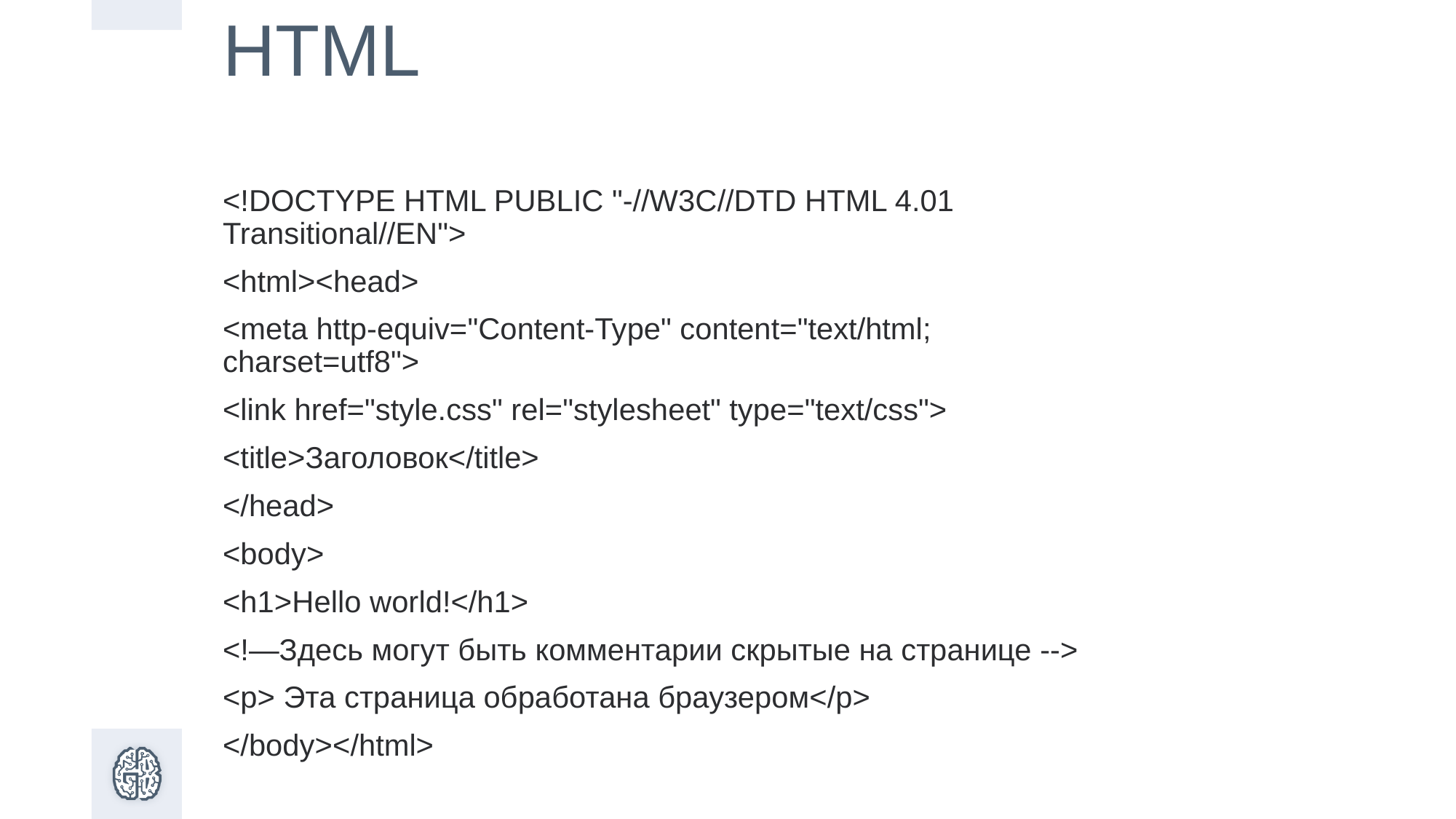

# HTML
<!DOCTYPE HTML PUBLIC "-//W3C//DTD HTML 4.01 Transitional//EN">
<html><head>
<meta http-equiv="Content-Type" content="text/html; charset=utf8">
<link href="style.css" rel="stylesheet" type="text/css">
<title>Заголовок</title>
</head>
<body>
<h1>Hello world!</h1>
<!—Здесь могут быть комментарии скрытые на странице -->
<p> Эта страница обработана браузером</p>
</body></html>